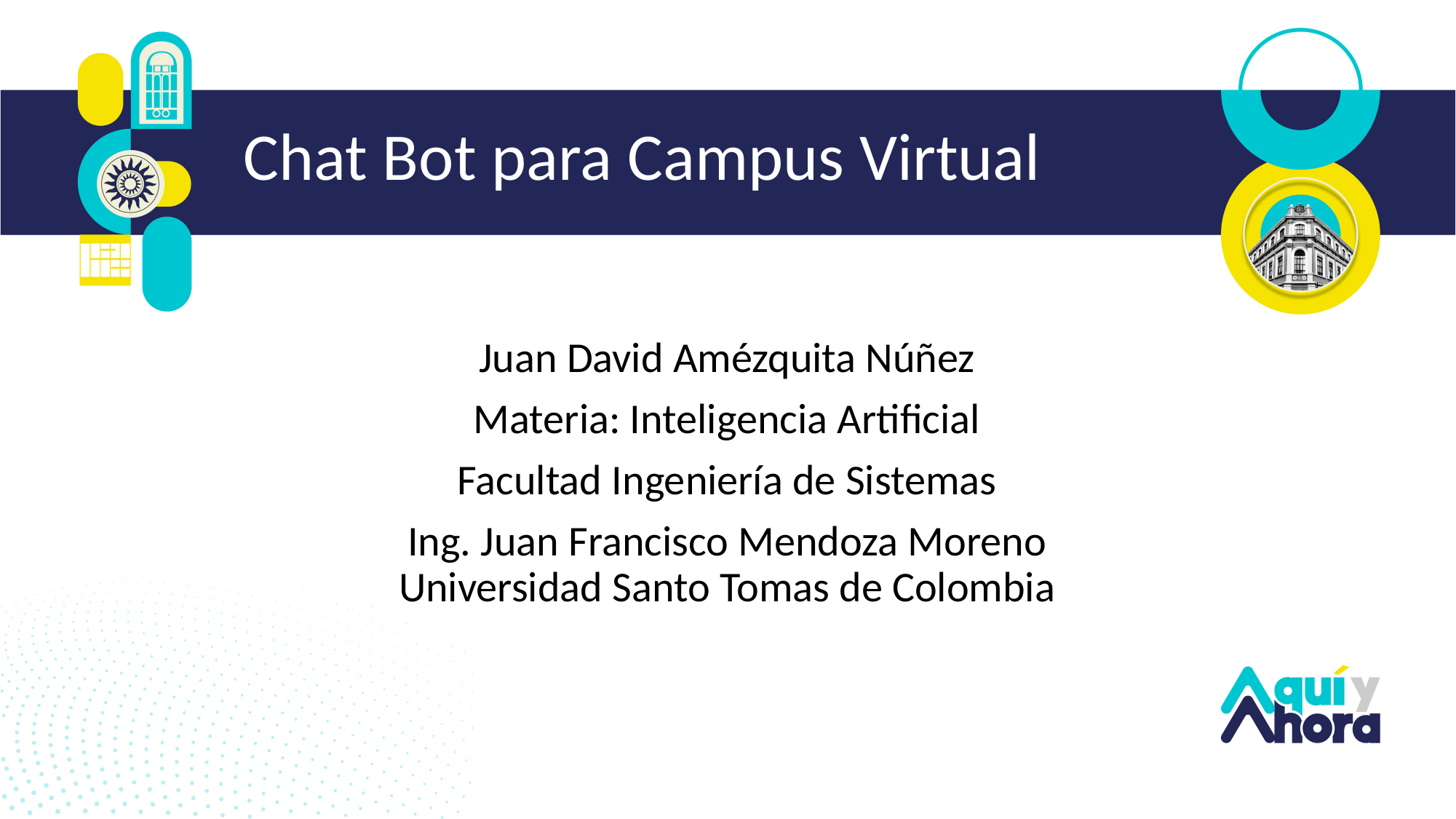

# Chat Bot para Campus Virtual
Juan David Amézquita Núñez
Materia: Inteligencia Artificial
Facultad Ingeniería de Sistemas
Ing. Juan Francisco Mendoza Moreno
Universidad Santo Tomas de Colombia